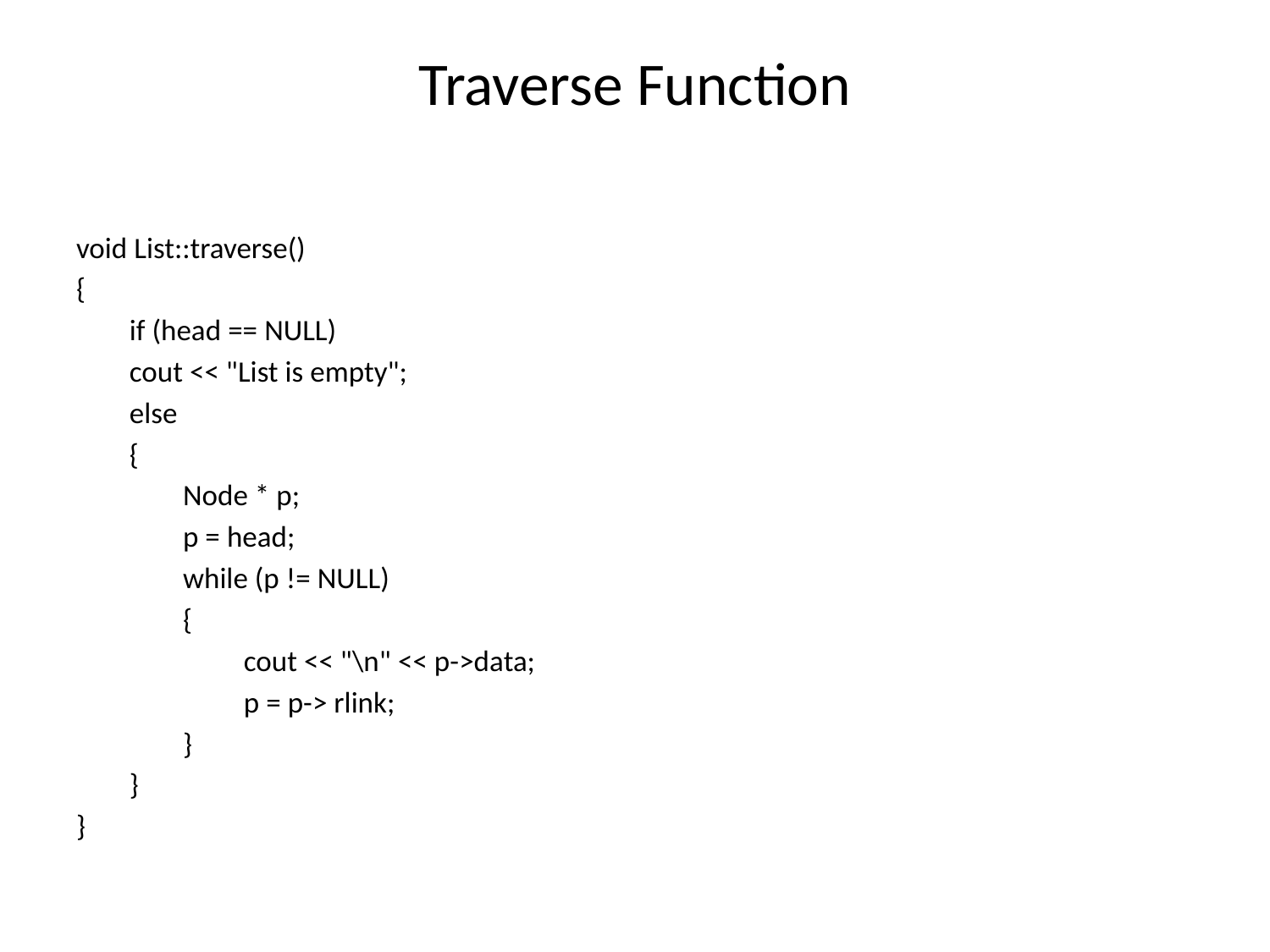

# Traverse Function
void List::traverse()
{
if (head == NULL)
	cout << "List is empty";
else
{
Node * p;
p = head;
while (p != NULL)
{
cout << "\n" << p->data;
p = p-> rlink;
}
}
}